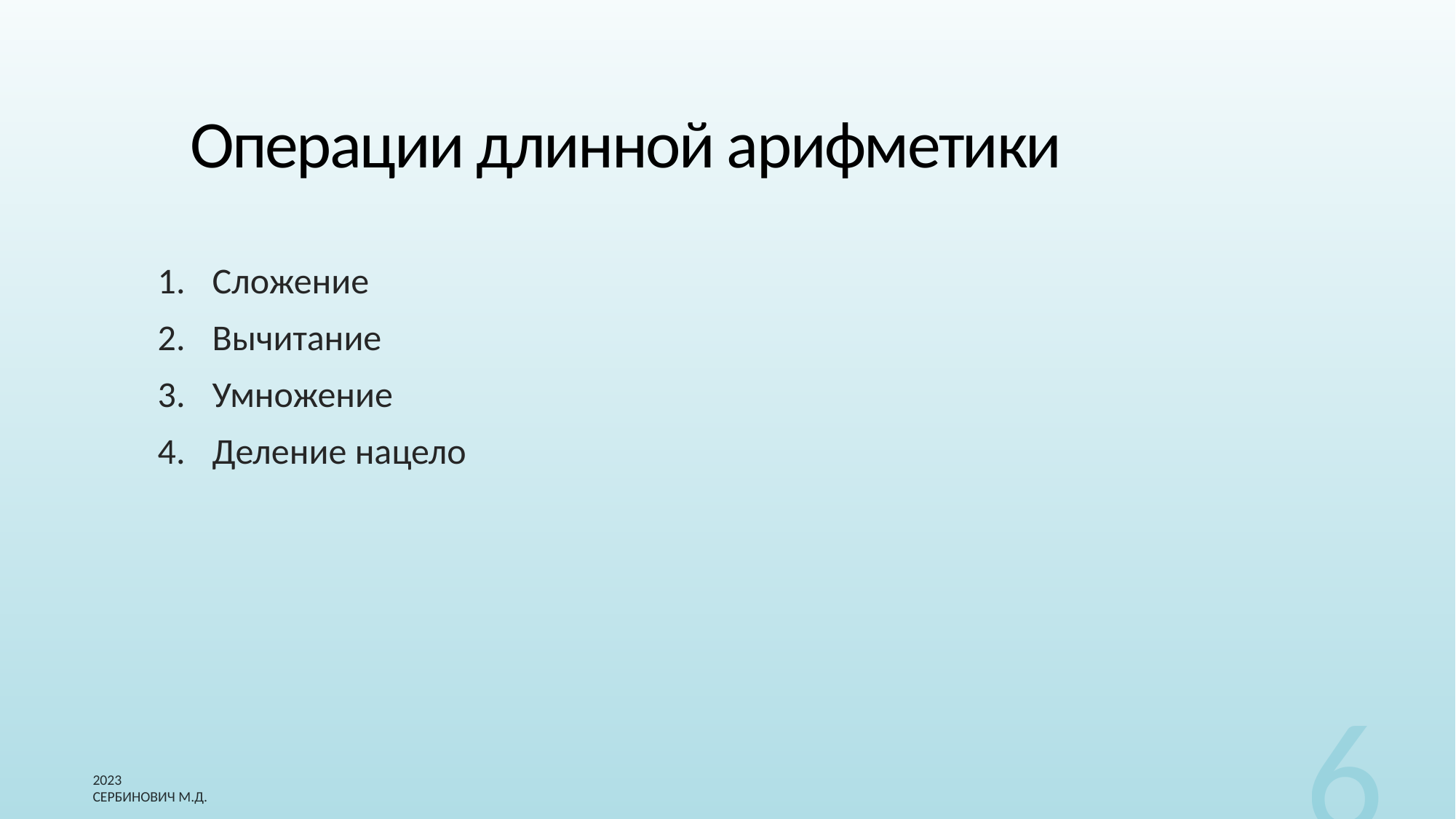

# Операции длинной арифметики
Сложение
Вычитание
Умножение
Деление нацело
6
2023
Сербинович М.Д.